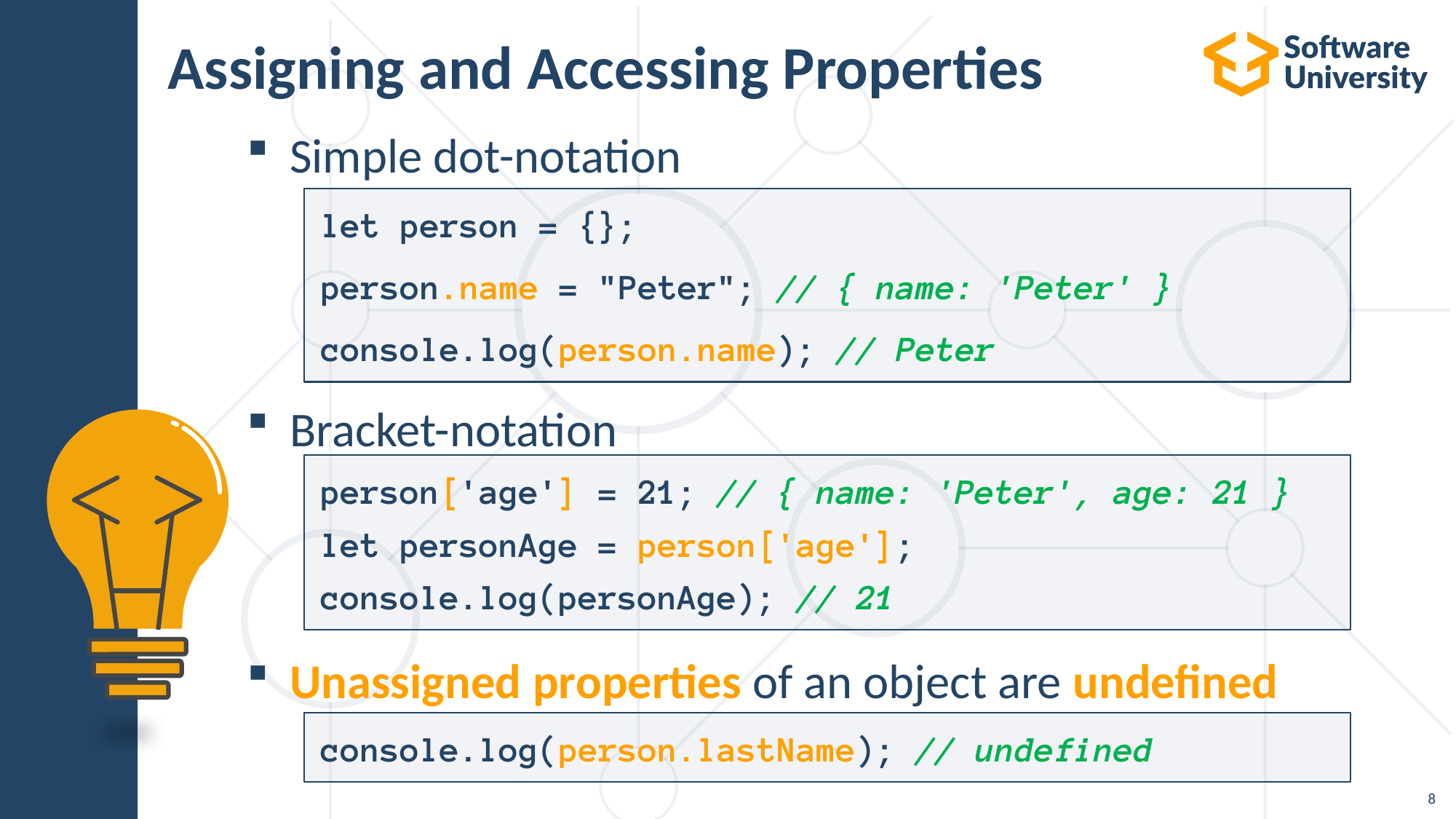

# Assigning and Accessing Properties
Simple dot-notation

Bracket-notation

Unassigned properties of an object are undefined

let person = {};
person.name = "Peter"; // { name: 'Peter' }
console.log(person.name); // Peter
person['age'] = 21; // { name: 'Peter', age: 21 }
let personAge = person['age'];
console.log(personAge); // 21
console.log(person.lastName); // undefined
8